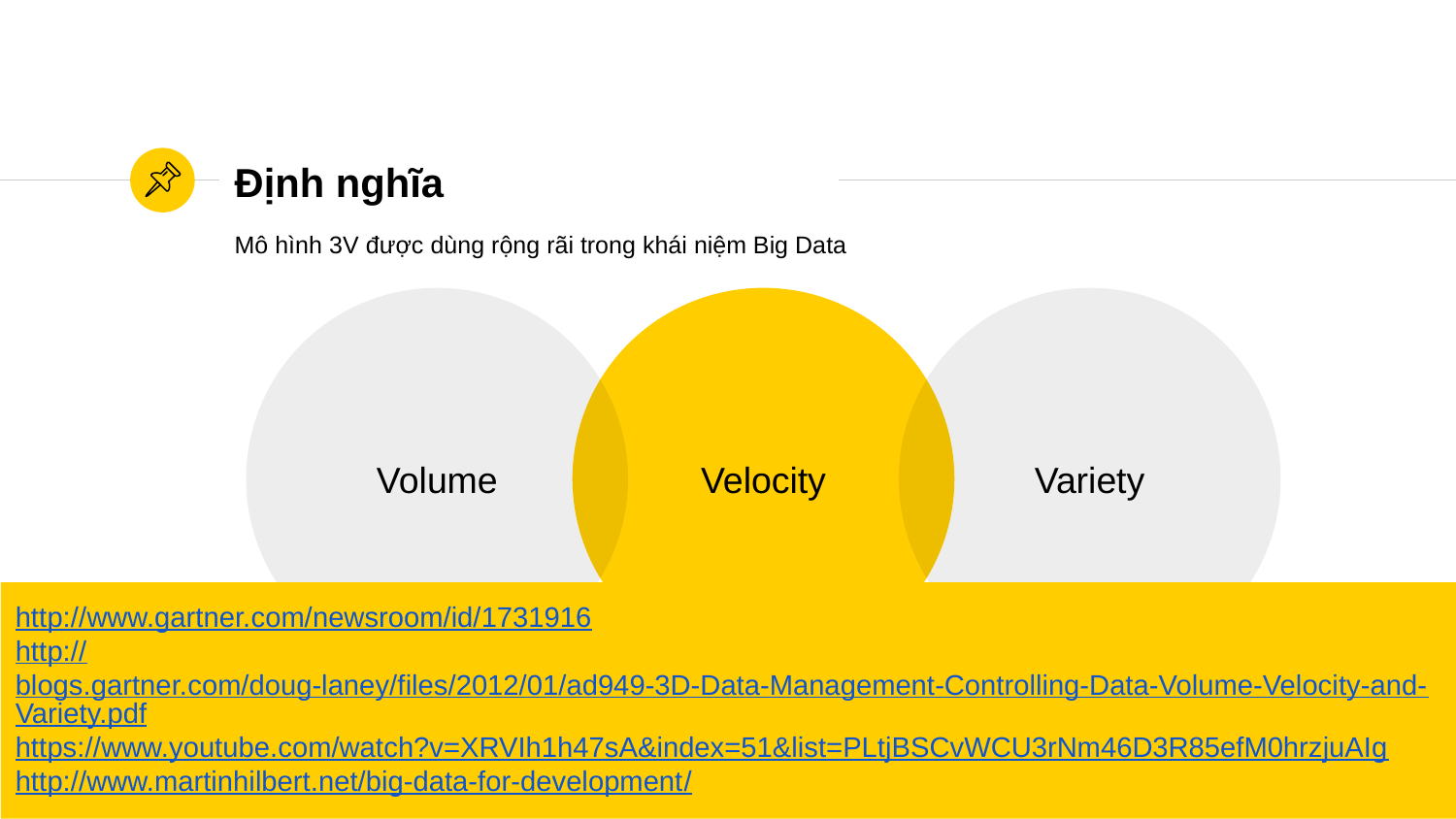

# Định nghĩa

Mô hình 3V được dùng rộng rãi trong khái niệm Big Data
Volume
Velocity
Variety
http://www.gartner.com/newsroom/id/1731916
http://blogs.gartner.com/doug-laney/files/2012/01/ad949-3D-Data-Management-Controlling-Data-Volume-Velocity-and-Variety.pdf
https://www.youtube.com/watch?v=XRVIh1h47sA&index=51&list=PLtjBSCvWCU3rNm46D3R85efM0hrzjuAIg
http://www.martinhilbert.net/big-data-for-development/